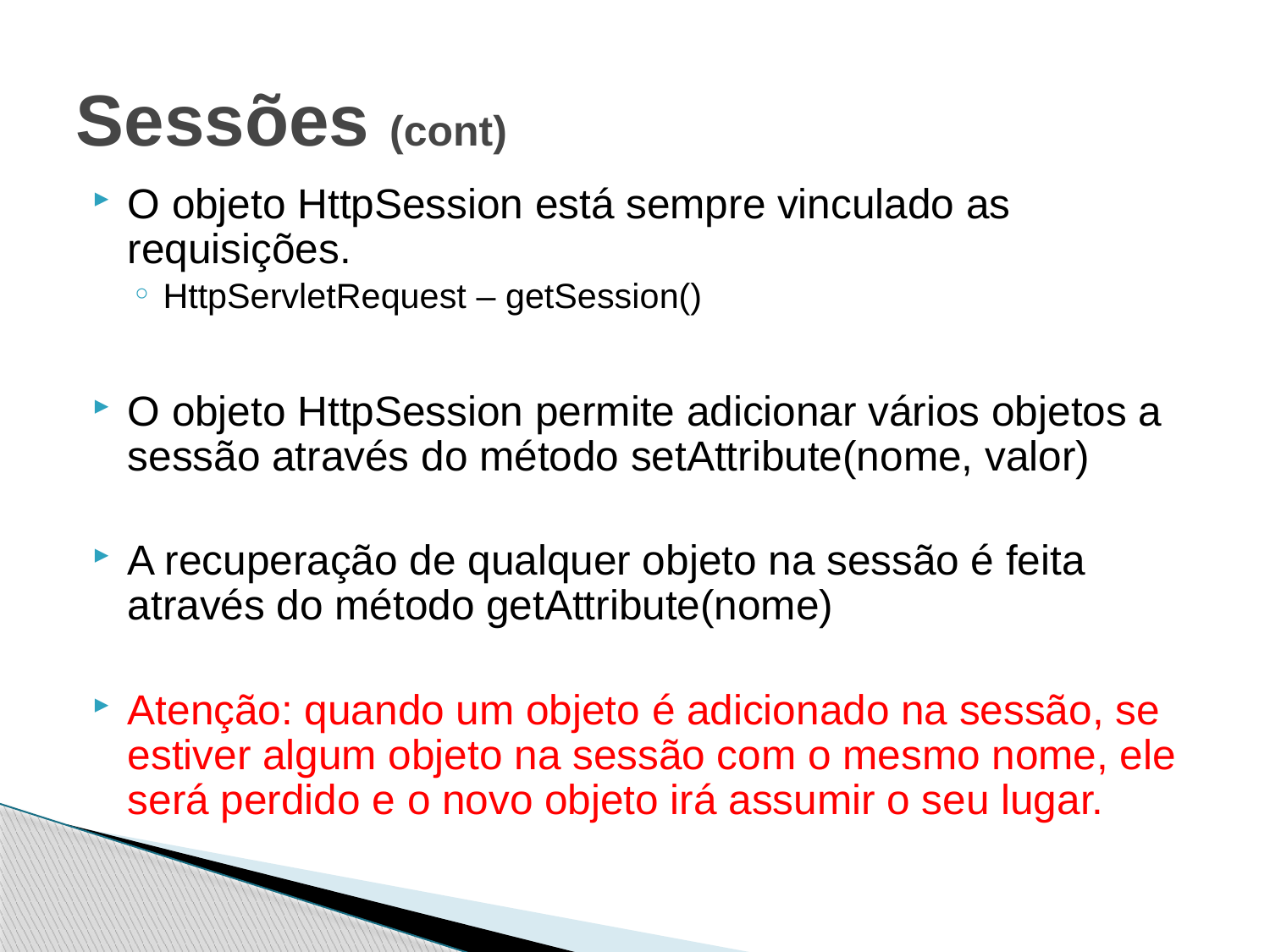

# Sessões (cont)
O objeto HttpSession está sempre vinculado as requisições.
HttpServletRequest – getSession()

O objeto HttpSession permite adicionar vários objetos a sessão através do método setAttribute(nome, valor)

A recuperação de qualquer objeto na sessão é feita através do método getAttribute(nome)

Atenção: quando um objeto é adicionado na sessão, se estiver algum objeto na sessão com o mesmo nome, ele será perdido e o novo objeto irá assumir o seu lugar.